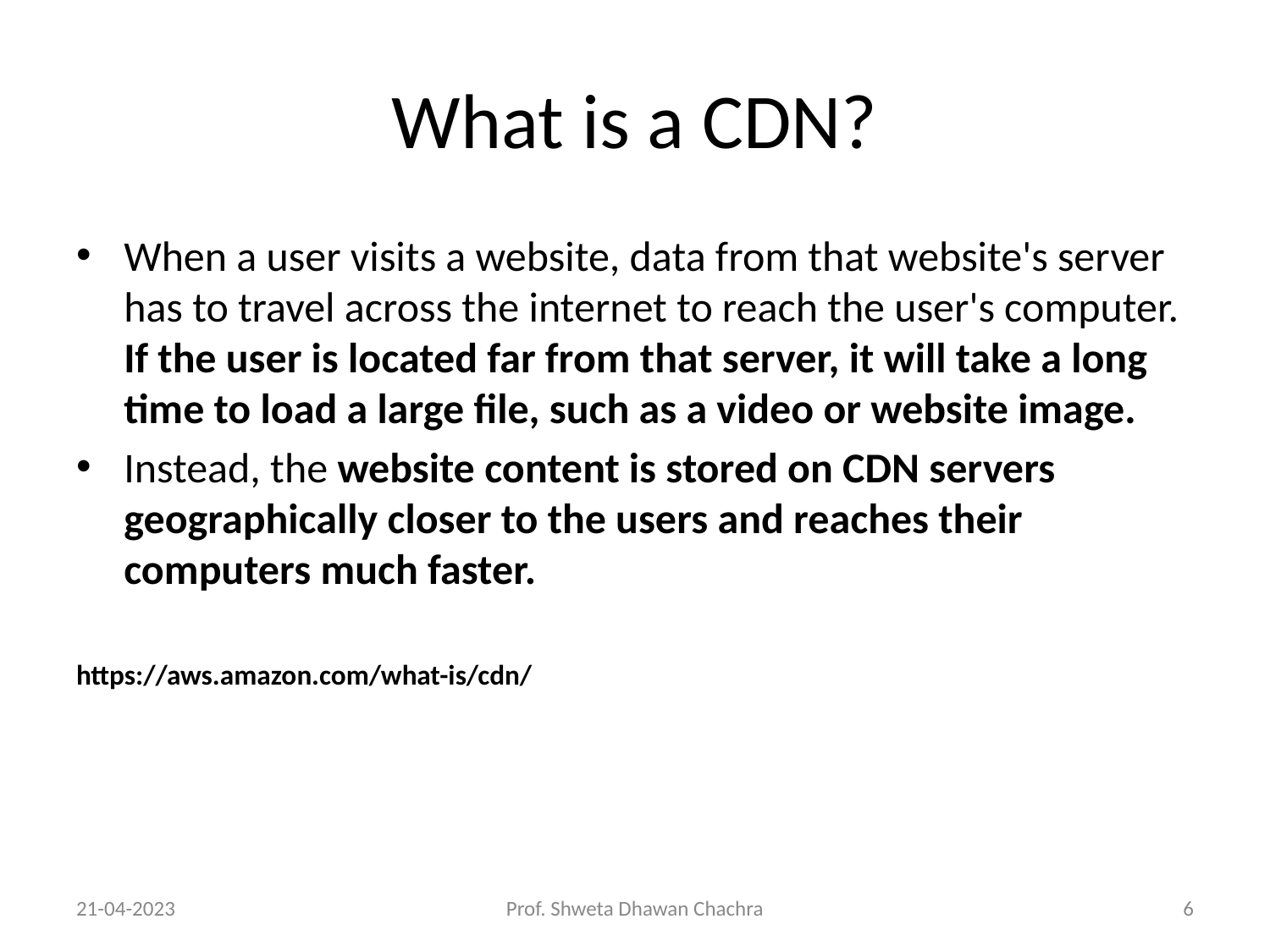

# What is a CDN?
When a user visits a website, data from that website's server has to travel across the internet to reach the user's computer. If the user is located far from that server, it will take a long time to load a large file, such as a video or website image.
Instead, the website content is stored on CDN servers geographically closer to the users and reaches their computers much faster.

https://aws.amazon.com/what-is/cdn/
21-04-2023
Prof. Shweta Dhawan Chachra
6